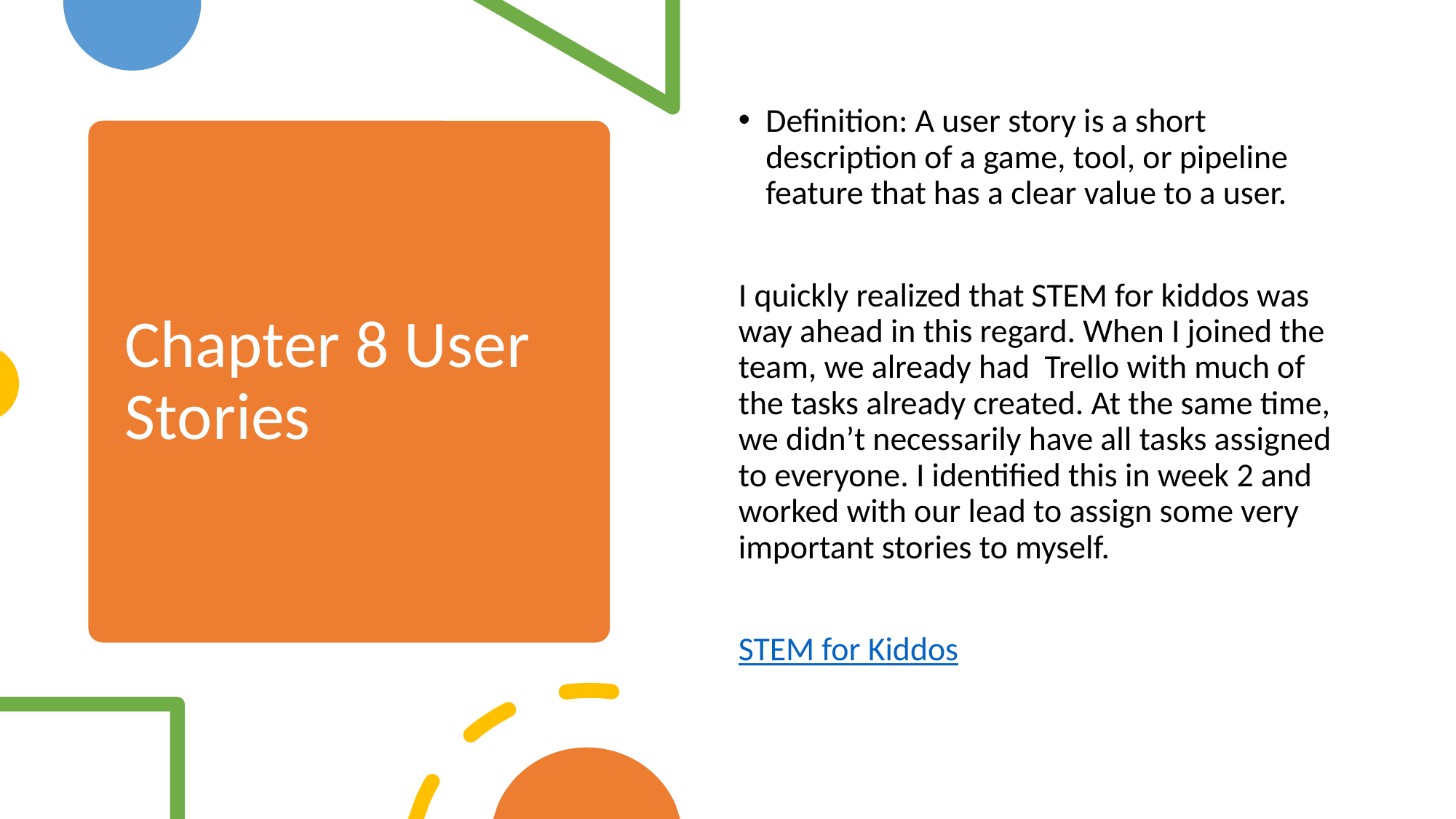

Definition: A user story is a short description of a game, tool, or pipeline feature that has a clear value to a user.

I quickly realized that STEM for kiddos was way ahead in this regard. When I joined the team, we already had  Trello with much of the tasks already created. At the same time, we didn’t necessarily have all tasks assigned to everyone. I identified this in week 2 and worked with our lead to assign some very important stories to myself.

STEM for Kiddos

# Chapter 8 User Stories